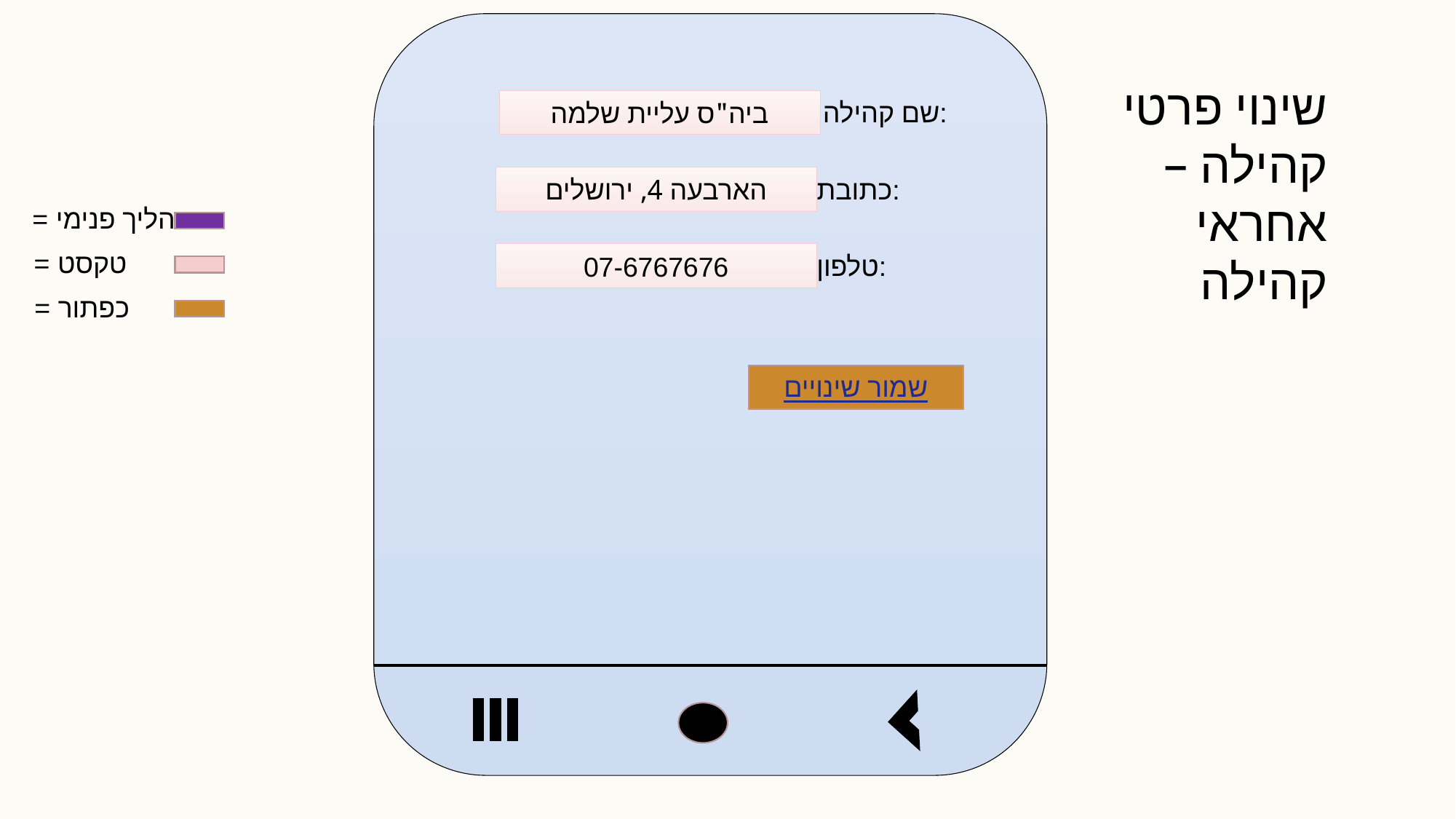

שינוי פרטי קהילה – אחראי קהילה
ביה"ס עליית שלמה
שם קהילה:
הארבעה 4, ירושלים
כתובת:

= הליך פנימי

= טקסט

= כפתור
07-6767676
טלפון:
שמור שינויים